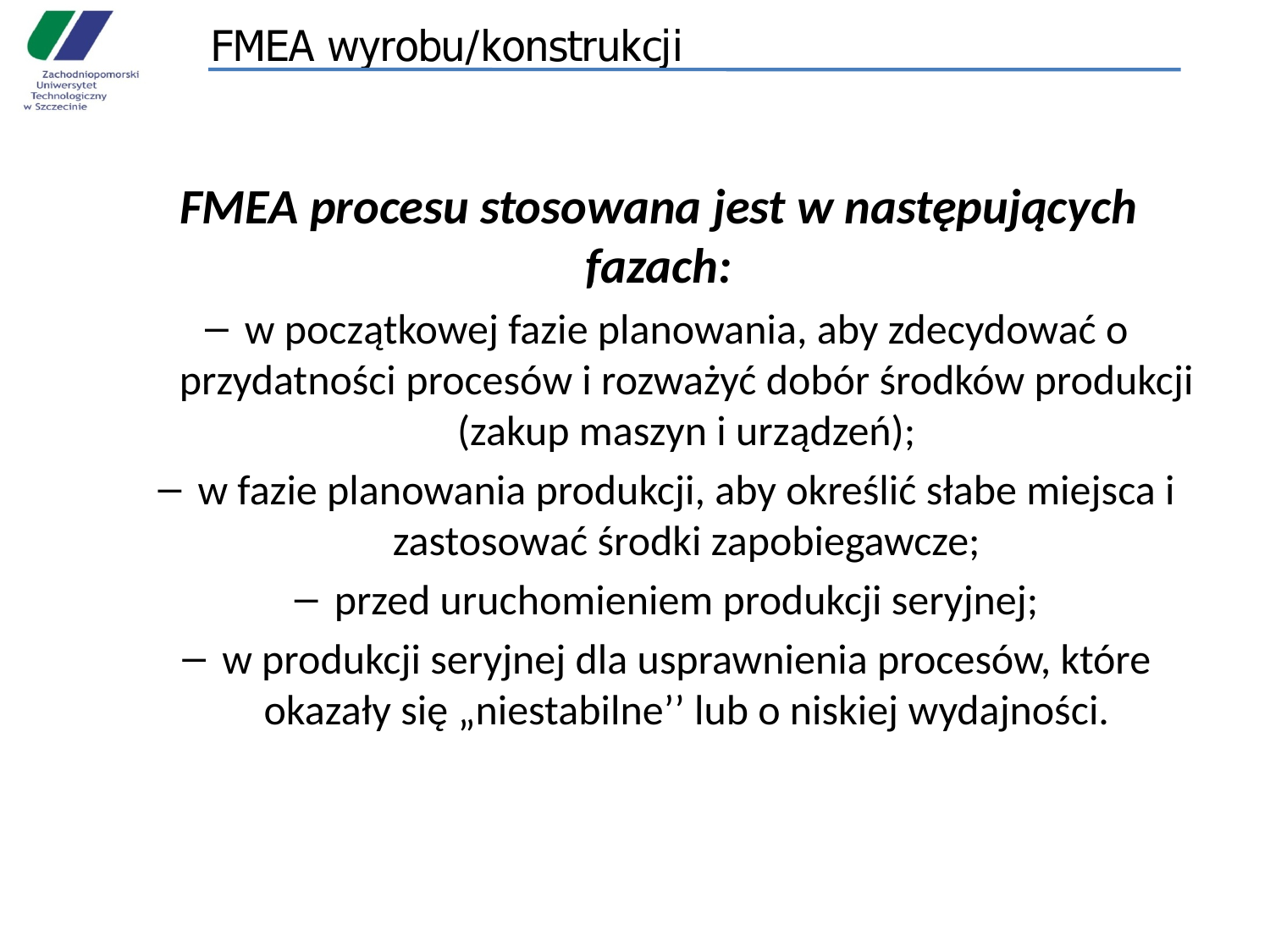

# FMEA wyrobu/konstrukcji
	FMEA procesu stosowana jest w następujących fazach:
w początkowej fazie planowania, aby zdecydować o przydatności procesów i rozważyć dobór środków produkcji (zakup maszyn i urządzeń);
w fazie planowania produkcji, aby określić słabe miejsca i zastosować środki zapobiegawcze;
przed uruchomieniem produkcji seryjnej;
w produkcji seryjnej dla usprawnienia procesów, które okazały się „niestabilne’’ lub o niskiej wydajności.